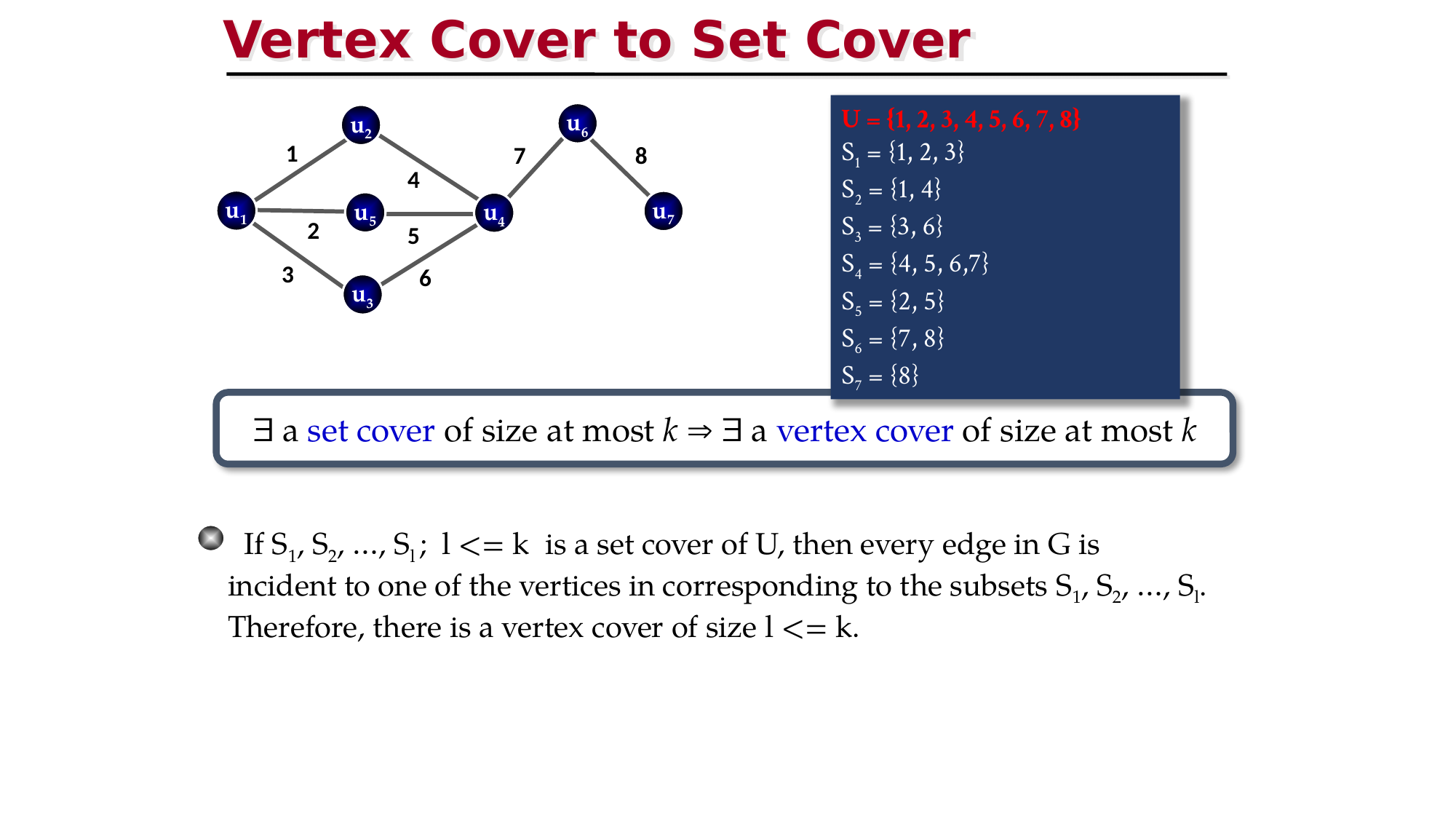

Vertex Cover to Set Cover

U = {1, 2, 3, 4, 5, 6, 7, 8}
S1 = {1, 2, 3}
S2 = {1, 4}
S3 = {3, 6}
S4 = {4, 5, 6,7}
S5 = {2, 5}
S6 = {7, 8}
S7 = {8}
u6
u2
1
7
8
4
u1
u7
u5
u4
2
5
3
6
u3
∃ a set cover of size at most k ⇒ ∃ a vertex cover of size at most k
  If S1, S2, …, Sl ;  l <= k  is a set cover of U, then every edge in G is  incident to one of the vertices in corresponding to the subsets S1, S2, …, Sl. Therefore, there is a vertex cover of size l <= k.